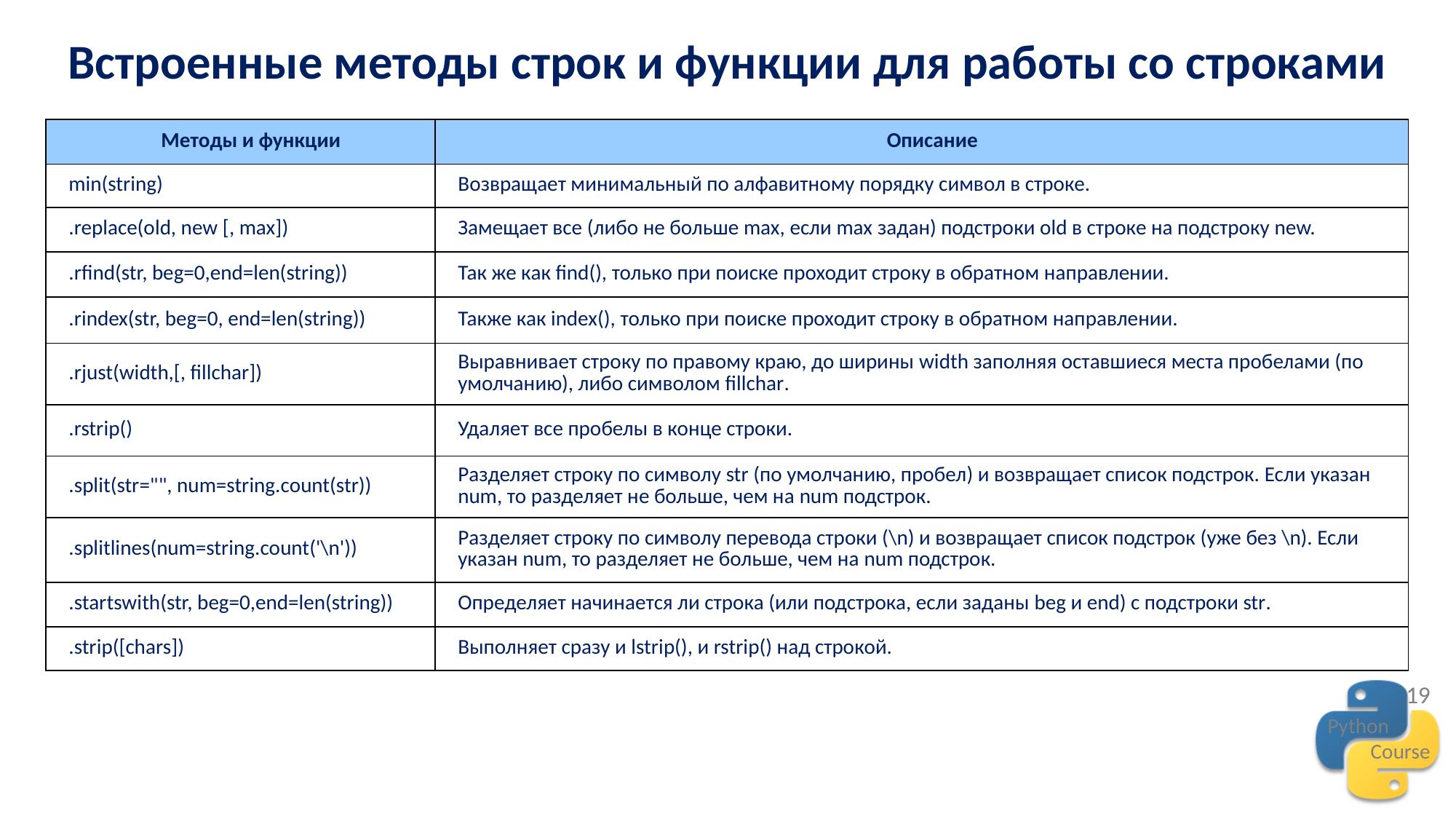

Встроенные методы строк и функции для работы со строками

| Методы и функции | Описание |
| --- | --- |
| min(string) | Возвращает минимальный по алфавитному порядку символ в строке. |
| .replace(old, new [, max]) | Замещает все (либо не больше max, если max задан) подстроки old в строке на подстроку new. |
| .rfind(str, beg=0,end=len(string)) | Так же как find(), только при поиске проходит строку в обратном направлении. |
| .rindex(str, beg=0, end=len(string)) | Также как index(), только при поиске проходит строку в обратном направлении. |
| .rjust(width,[, fillchar]) | Выравнивает строку по правому краю, до ширины width заполняя оставшиеся места пробелами (по умолчанию), либо символом fillchar. |
| .rstrip() | Удаляет все пробелы в конце строки. |
| .split(str="", num=string.count(str)) | Разделяет строку по символу str (по умолчанию, пробел) и возвращает список подстрок. Если указан num, то разделяет не больше, чем на num подстрок. |
| .splitlines(num=string.count('\n')) | Разделяет строку по символу перевода строки (\n) и возвращает список подстрок (уже без \n). Если указан num, то разделяет не больше, чем на num подстрок. |
| .startswith(str, beg=0,end=len(string)) | Определяет начинается ли строка (или подстрока, если заданы beg и end) с подстроки str. |
| .strip([chars]) | Выполняет сразу и lstrip(), и rstrip() над строкой. |